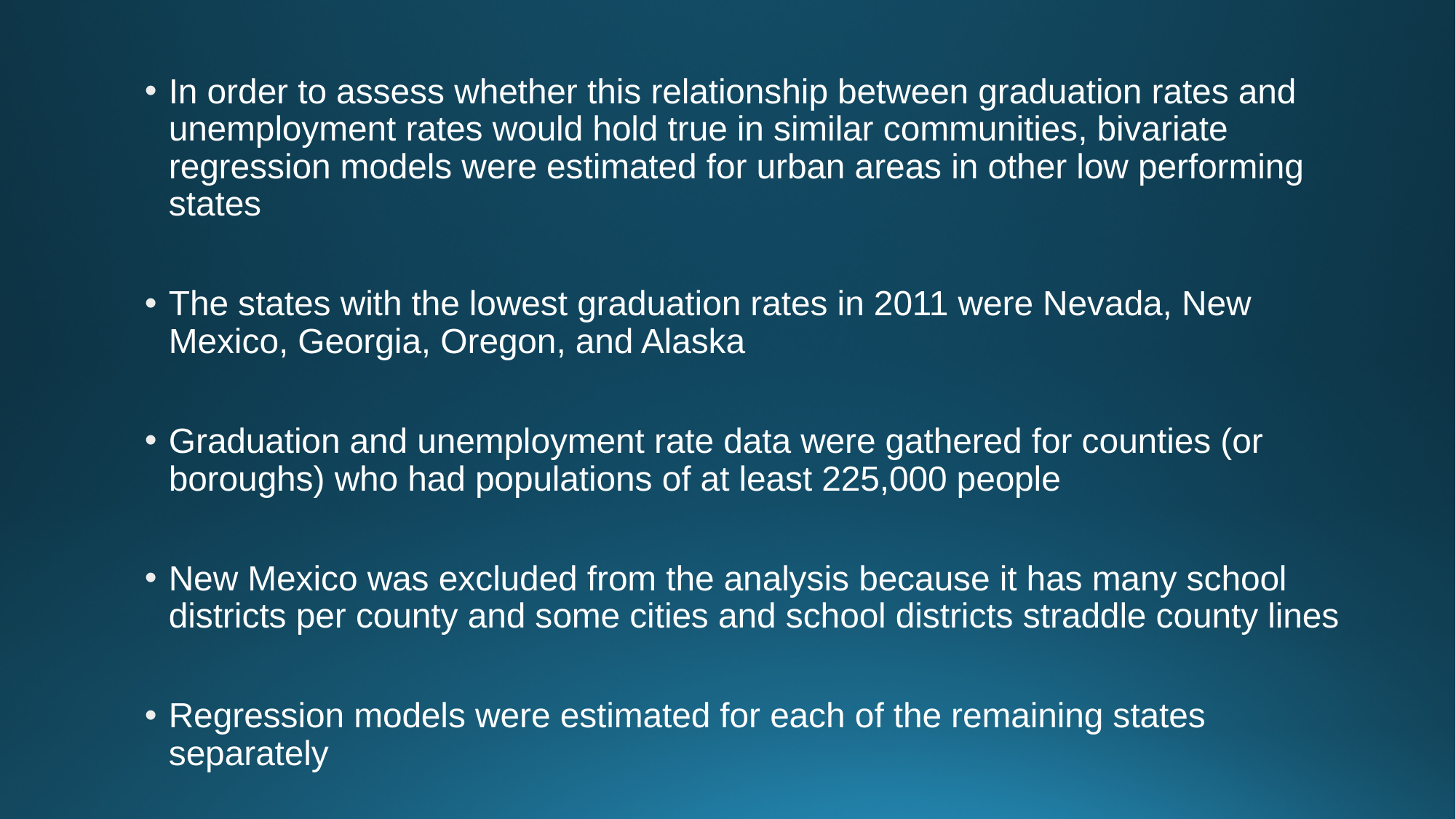

#
In order to assess whether this relationship between graduation rates and unemployment rates would hold true in similar communities, bivariate regression models were estimated for urban areas in other low performing states

The states with the lowest graduation rates in 2011 were Nevada, New Mexico, Georgia, Oregon, and Alaska

Graduation and unemployment rate data were gathered for counties (or boroughs) who had populations of at least 225,000 people

New Mexico was excluded from the analysis because it has many school districts per county and some cities and school districts straddle county lines

Regression models were estimated for each of the remaining states separately